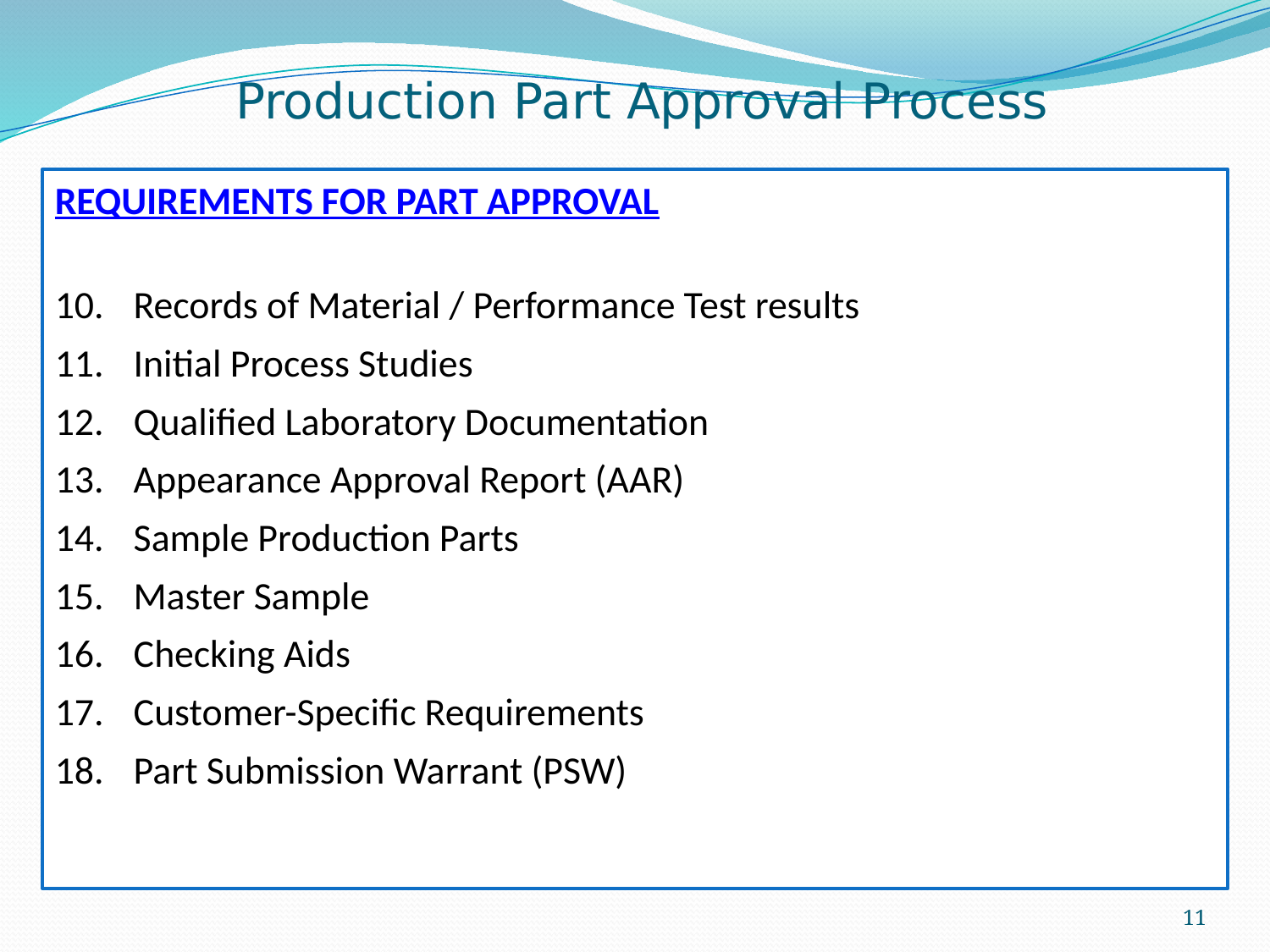

Production Part Approval Process
REQUIREMENTS FOR PART APPROVAL

Records of Material / Performance Test results
Initial Process Studies
Qualified Laboratory Documentation
Appearance Approval Report (AAR)
Sample Production Parts
Master Sample
Checking Aids
Customer-Specific Requirements
Part Submission Warrant (PSW)

11